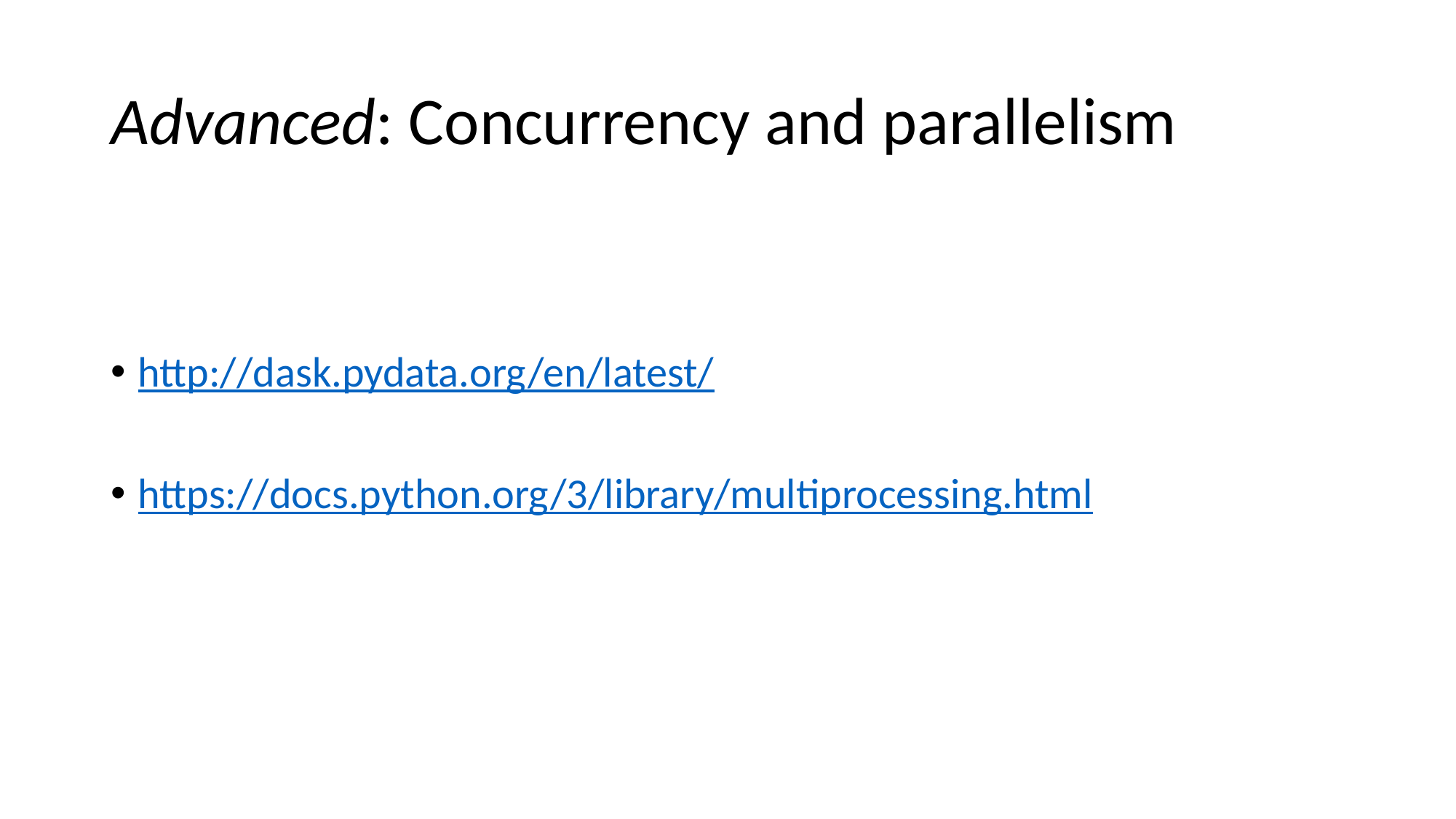

# Advanced: Concurrency and parallelism

http://dask.pydata.org/en/latest/

https://docs.python.org/3/library/multiprocessing.html